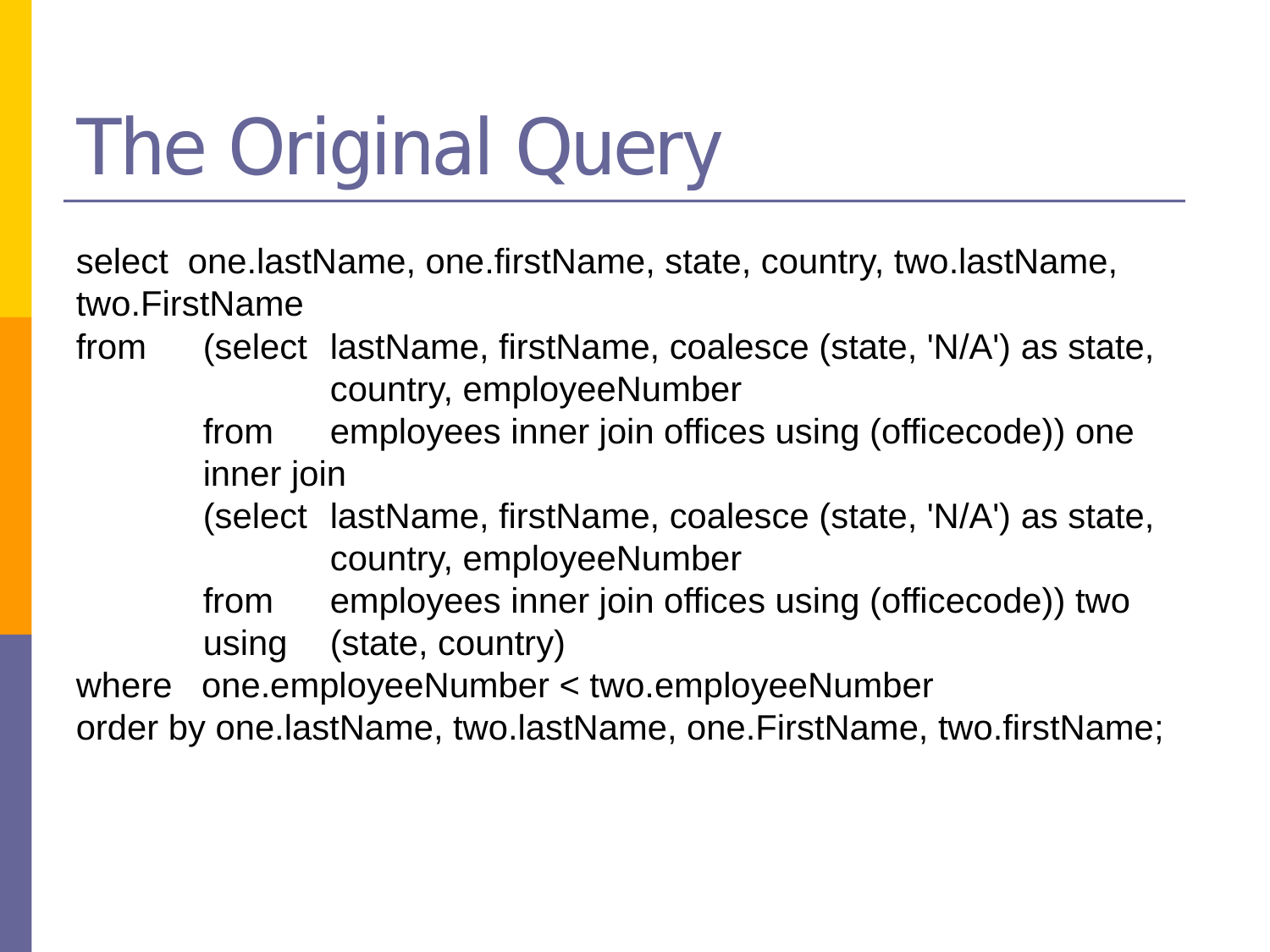

# The Original Query
select  one.lastName, one.firstName, state, country, two.lastName, two.FirstName
from	(select	lastName, firstName, coalesce (state, 'N/A') as state,
		country, employeeNumber
	from	employees inner join offices using (officecode)) one
        	inner join
	(select	lastName, firstName, coalesce (state, 'N/A') as state, 		country, employeeNumber
	from	employees inner join offices using (officecode)) two
	using	(state, country)
where   one.employeeNumber < two.employeeNumber
order by one.lastName, two.lastName, one.FirstName, two.firstName;